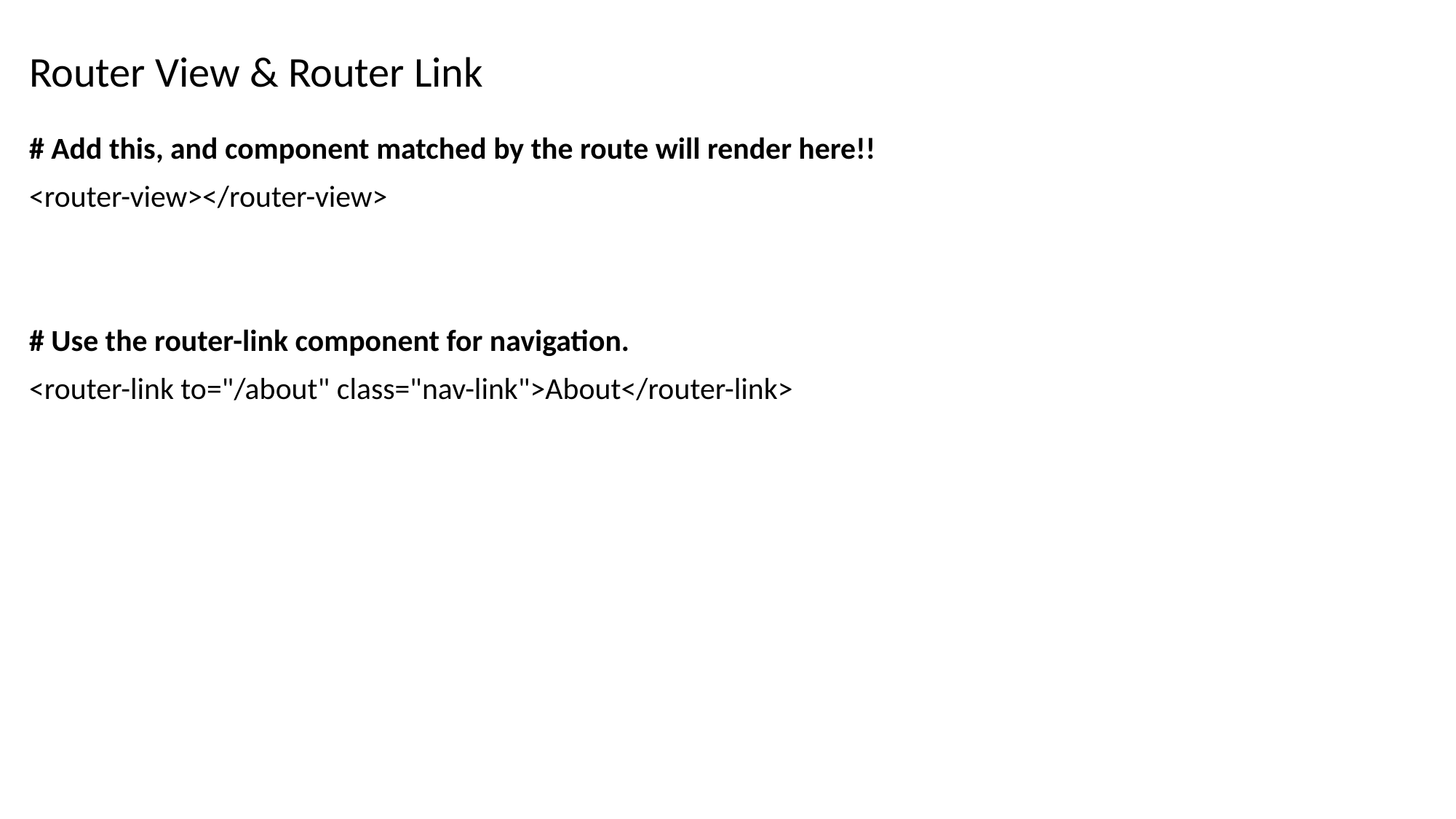

# Router View & Router Link
# Add this, and component matched by the route will render here!!
<router-view></router-view>

# Use the router-link component for navigation.
<router-link to="/about" class="nav-link">About</router-link>